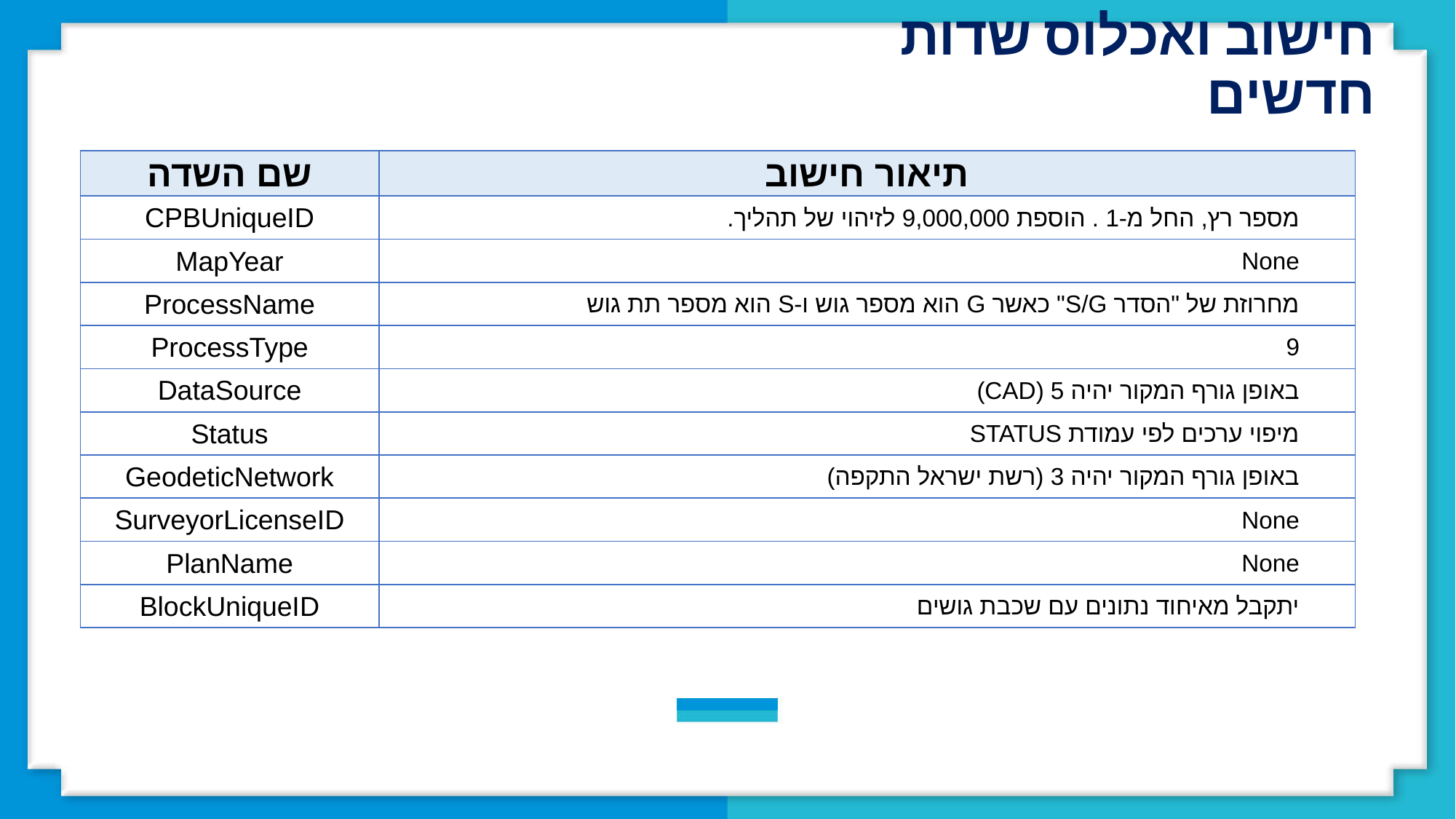

חישוב ואכלוס שדות חדשים
| שם השדה | תיאור חישוב |
| --- | --- |
| CPBUniqueID | מספר רץ, החל מ-1 . הוספת 9,000,000 לזיהוי של תהליך. |
| MapYear | None |
| ProcessName | מחרוזת של "הסדר S/G" כאשר G הוא מספר גוש ו-S הוא מספר תת גוש |
| ProcessType | 9 |
| DataSource | באופן גורף המקור יהיה 5 (CAD) |
| Status | מיפוי ערכים לפי עמודת STATUS |
| GeodeticNetwork | באופן גורף המקור יהיה 3 (רשת ישראל התקפה) |
| SurveyorLicenseID | None |
| PlanName | None |
| BlockUniqueID | יתקבל מאיחוד נתונים עם שכבת גושים |